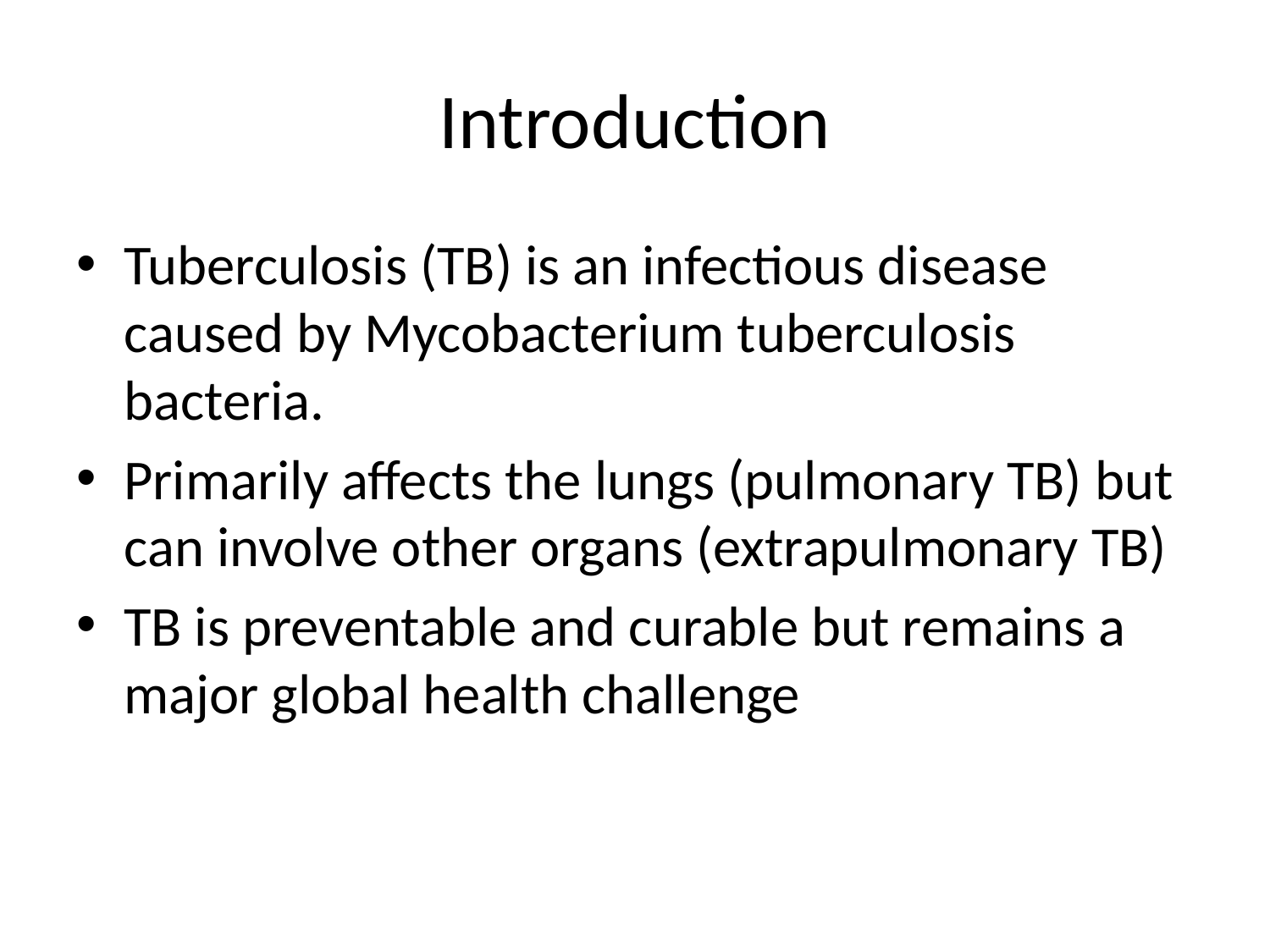

# Introduction
Tuberculosis (TB) is an infectious disease caused by Mycobacterium tuberculosis bacteria.
Primarily affects the lungs (pulmonary TB) but can involve other organs (extrapulmonary TB)
TB is preventable and curable but remains a major global health challenge